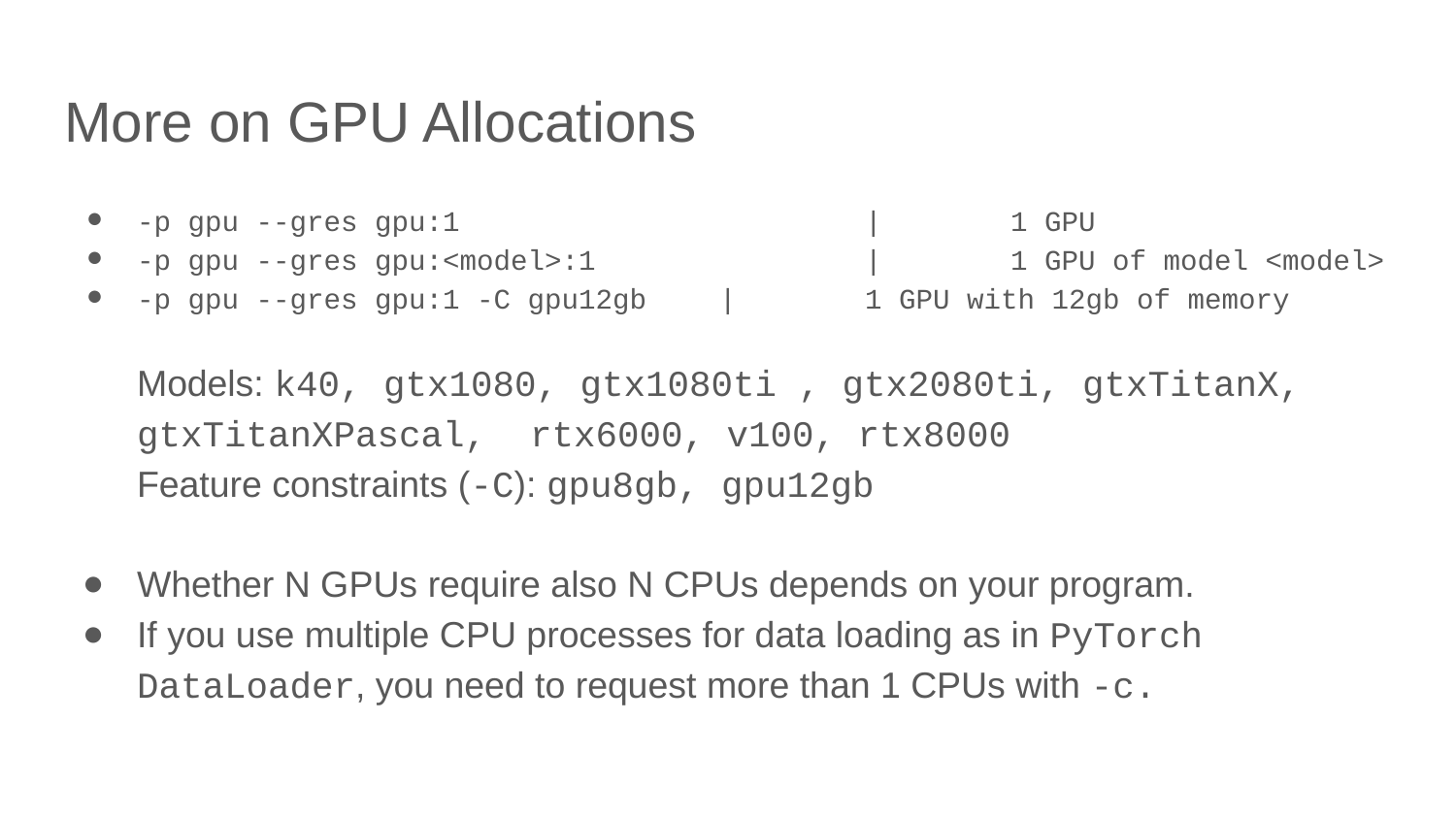

# More on GPU Allocations
-p gpu --gres gpu:1			|  	1 GPU
-p gpu --gres gpu:<model>:1	 	|	1 GPU of model <model>
-p gpu --gres gpu:1 -C gpu12gb 	| 	1 GPU with 12gb of memory
Models: k40, gtx1080, gtx1080ti , gtx2080ti, gtxTitanX, gtxTitanXPascal,  rtx6000, v100, rtx8000
Feature constraints (-C): gpu8gb, gpu12gb
Whether N GPUs require also N CPUs depends on your program.
If you use multiple CPU processes for data loading as in PyTorch DataLoader, you need to request more than 1 CPUs with -c.